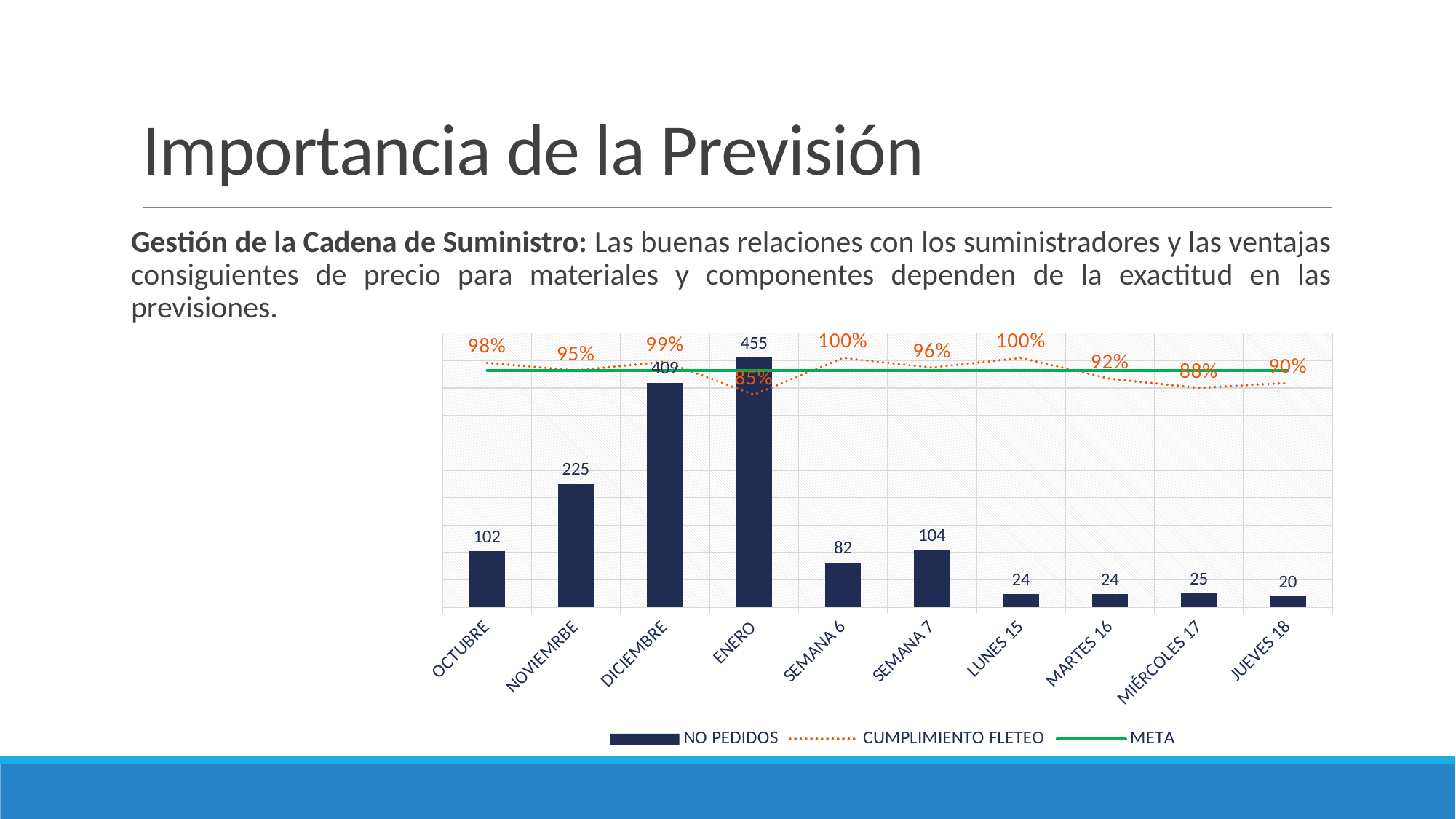

# Importancia de la Previsión
Gestión de la Cadena de Suministro: Las buenas relaciones con los suministradores y las ventajas consiguientes de precio para materiales y componentes dependen de la exactitud en las previsiones.

### Chart

| Category | NO PEDIDOS | CUMPLIMIENTO FLETEO | META |
|---|---|---|---|
| OCTUBRE | 102.0 | 0.9803921568627451 | 0.95 |
| NOVIEMRBE | 225.0 | 0.95 | 0.95 |
| DICIEMBRE | 409.0 | 0.9853300733496333 | 0.95 |
| ENERO | 455.0 | 0.8527472527472527 | 0.95 |
| SEMANA 6 | 82.0 | 1.0 | 0.95 |
| SEMANA 7 | 104.0 | 0.9615384615384616 | 0.95 |
| LUNES 15 | 24.0 | 1.0 | 0.95 |
| MARTES 16 | 24.0 | 0.9166666666666666 | 0.95 |
| MIÉRCOLES 17 | 25.0 | 0.88 | 0.95 |
| JUEVES 18 | 20.0 | 0.9 | 0.95 |